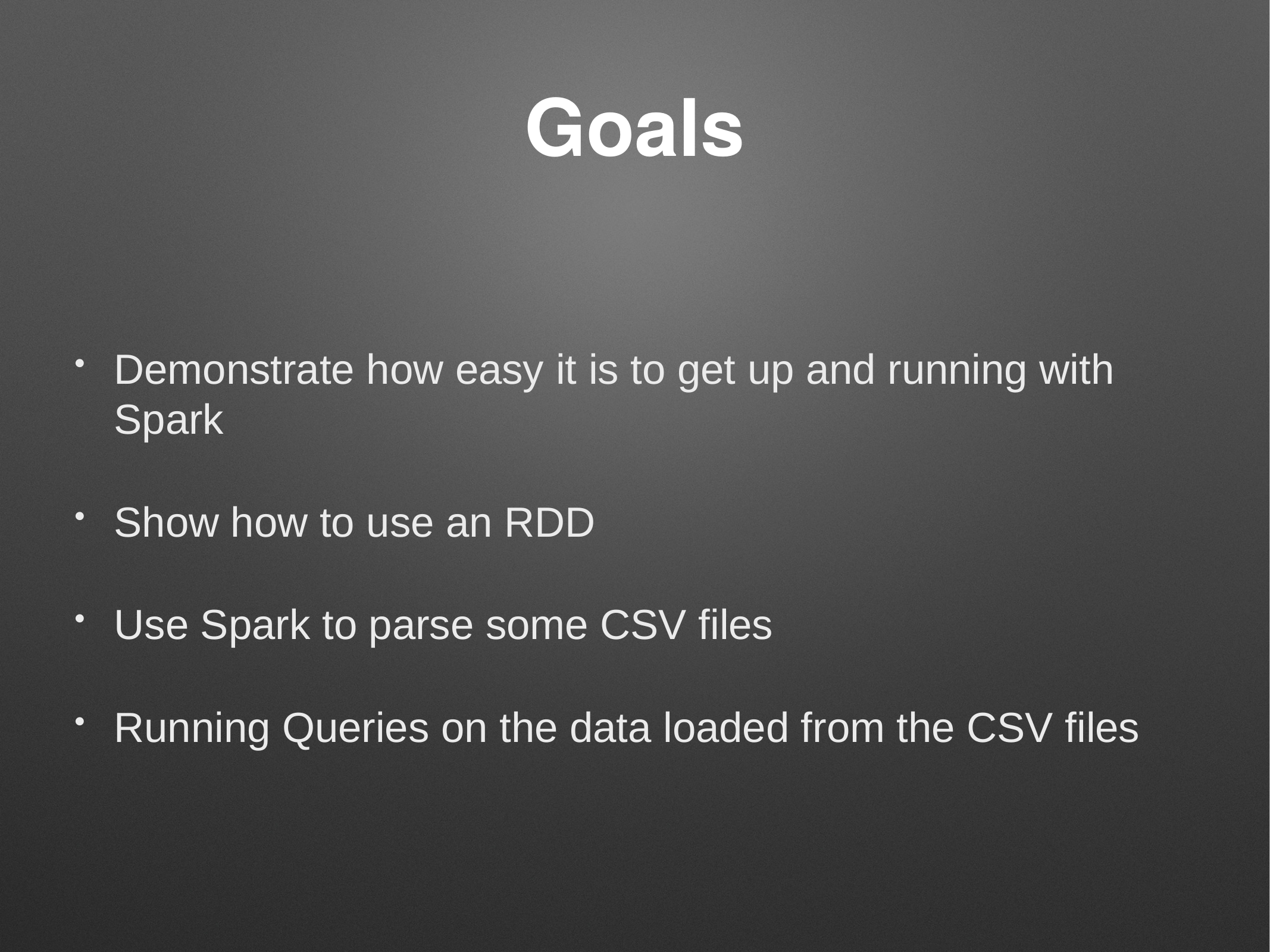

# Goals
Demonstrate how easy it is to get up and running with Spark
Show how to use an RDD
Use Spark to parse some CSV files
Running Queries on the data loaded from the CSV files